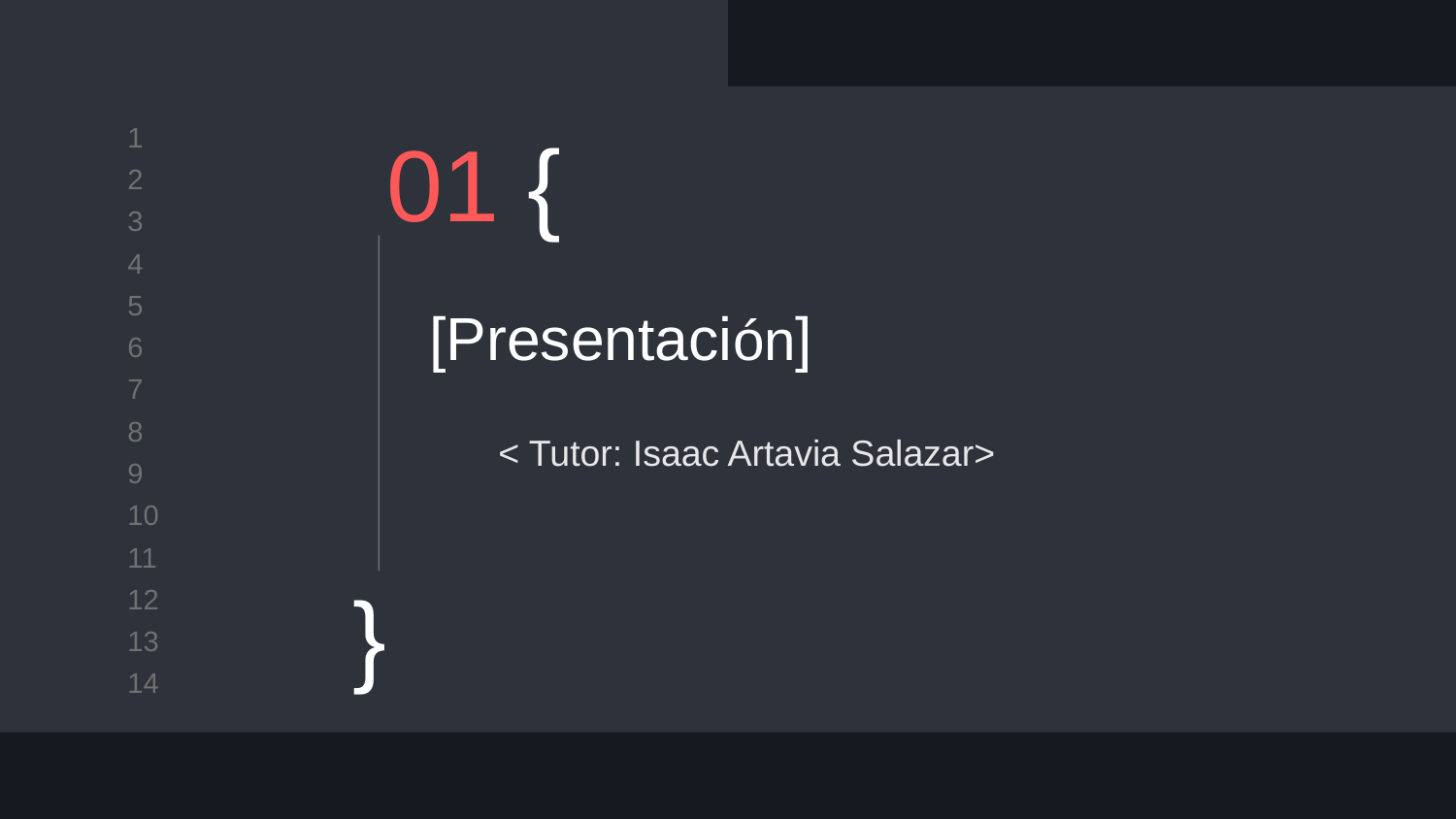

# 01 {
[Presentación]
< Tutor: Isaac Artavia Salazar>
}